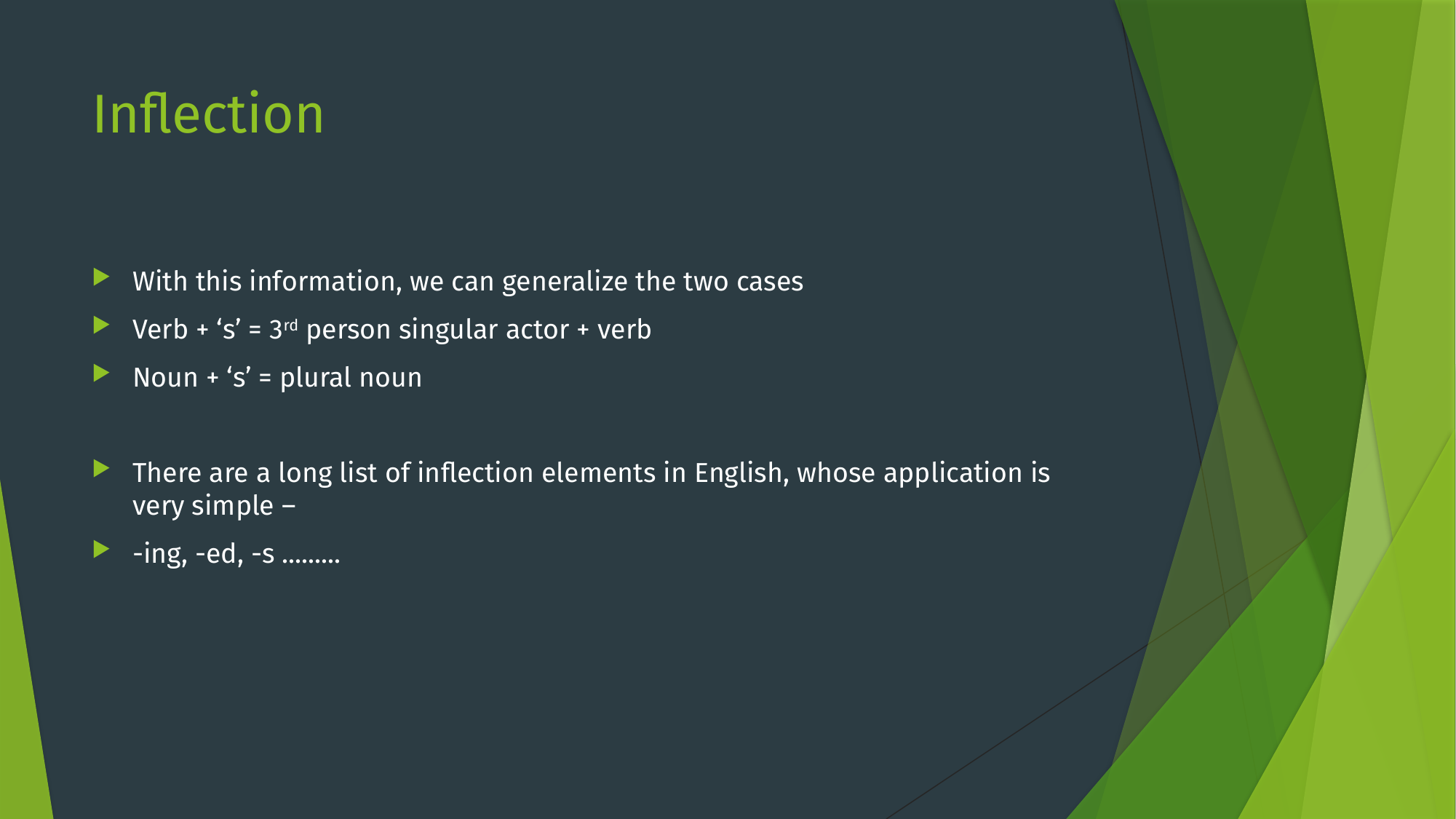

# Inflection
With this information, we can generalize the two cases
Verb + ‘s’ = 3rd person singular actor + verb
Noun + ‘s’ = plural noun

There are a long list of inflection elements in English, whose application is very simple –
-ing, -ed, -s .........